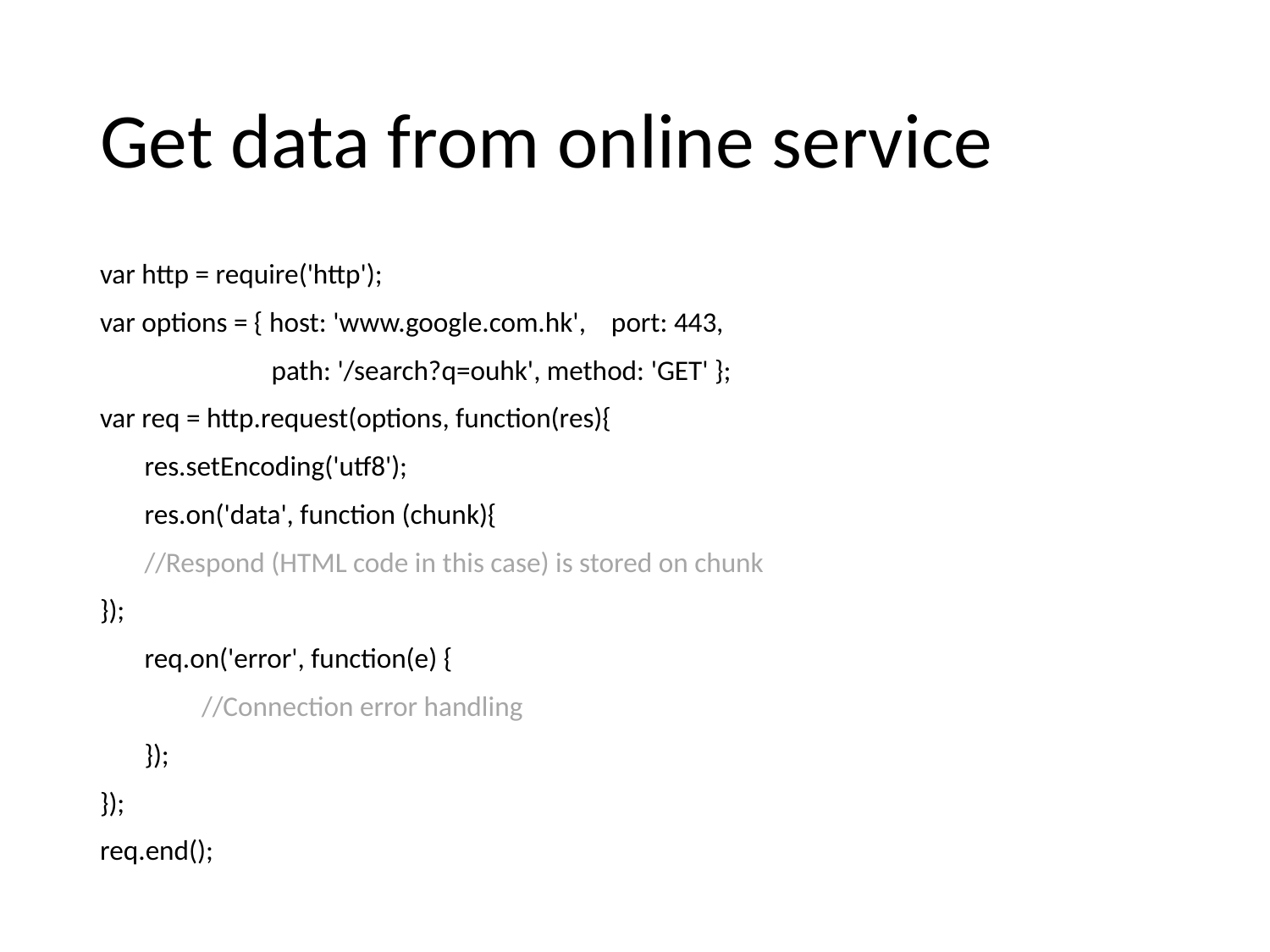

# Get data from online service
var http = require('http');
var options = { host: 'www.google.com.hk',    port: 443,
                           path: '/search?q=ouhk', method: 'GET' };
var req = http.request(options, function(res){
       res.setEncoding('utf8');
       res.on('data', function (chunk){
       //Respond (HTML code in this case) is stored on chunk
});
       req.on('error', function(e) {
                //Connection error handling
       });
});
req.end();